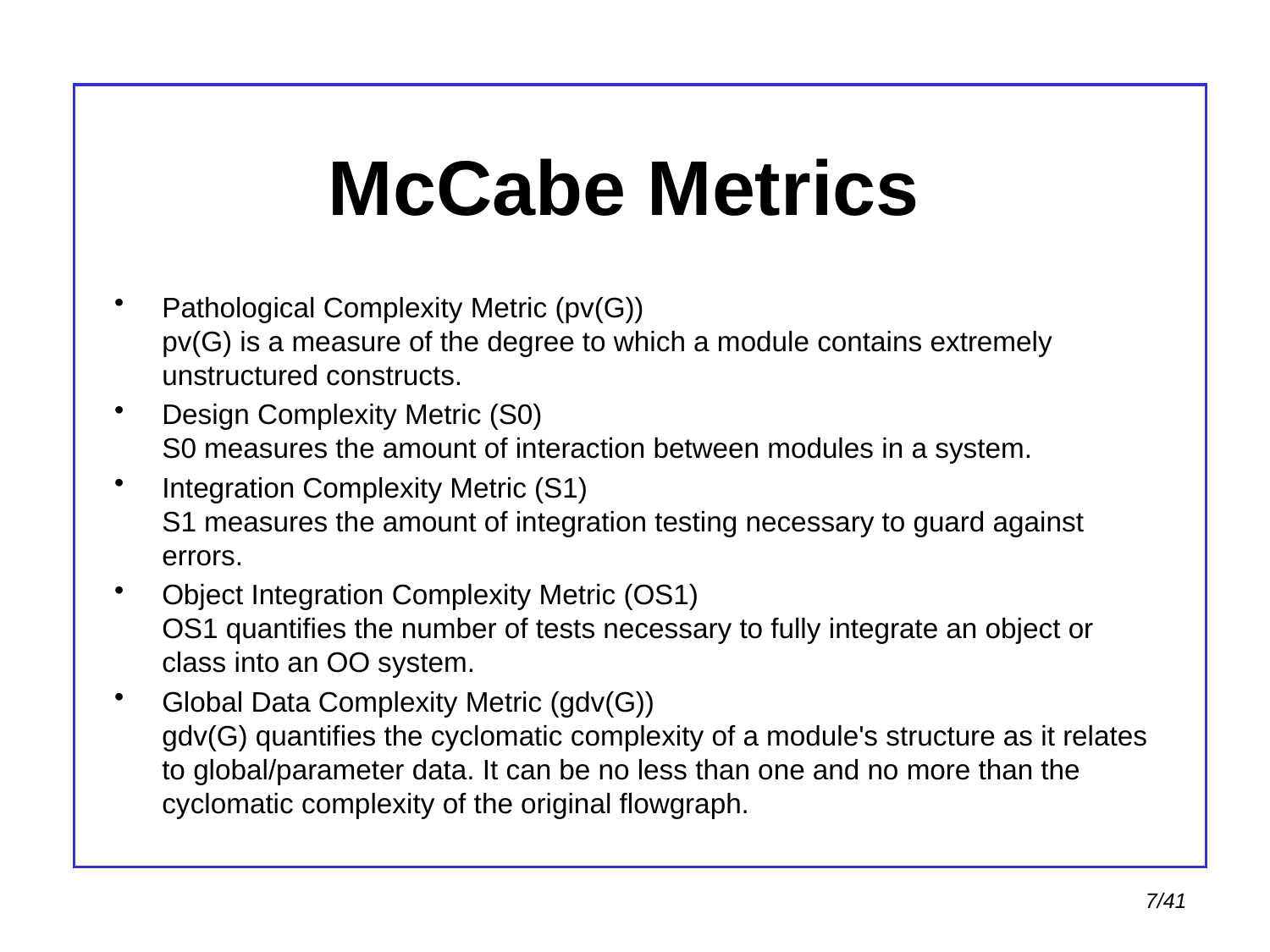

# McCabe Metrics
Pathological Complexity Metric (pv(G))
pv(G) is a measure of the degree to which a module contains extremely unstructured constructs.
Design Complexity Metric (S0)
S0 measures the amount of interaction between modules in a system.
Integration Complexity Metric (S1)
S1 measures the amount of integration testing necessary to guard against errors.
Object Integration Complexity Metric (OS1)
OS1 quantifies the number of tests necessary to fully integrate an object or class into an OO system.
Global Data Complexity Metric (gdv(G))
gdv(G) quantifies the cyclomatic complexity of a module's structure as it relates to global/parameter data. It can be no less than one and no more than the cyclomatic complexity of the original flowgraph.